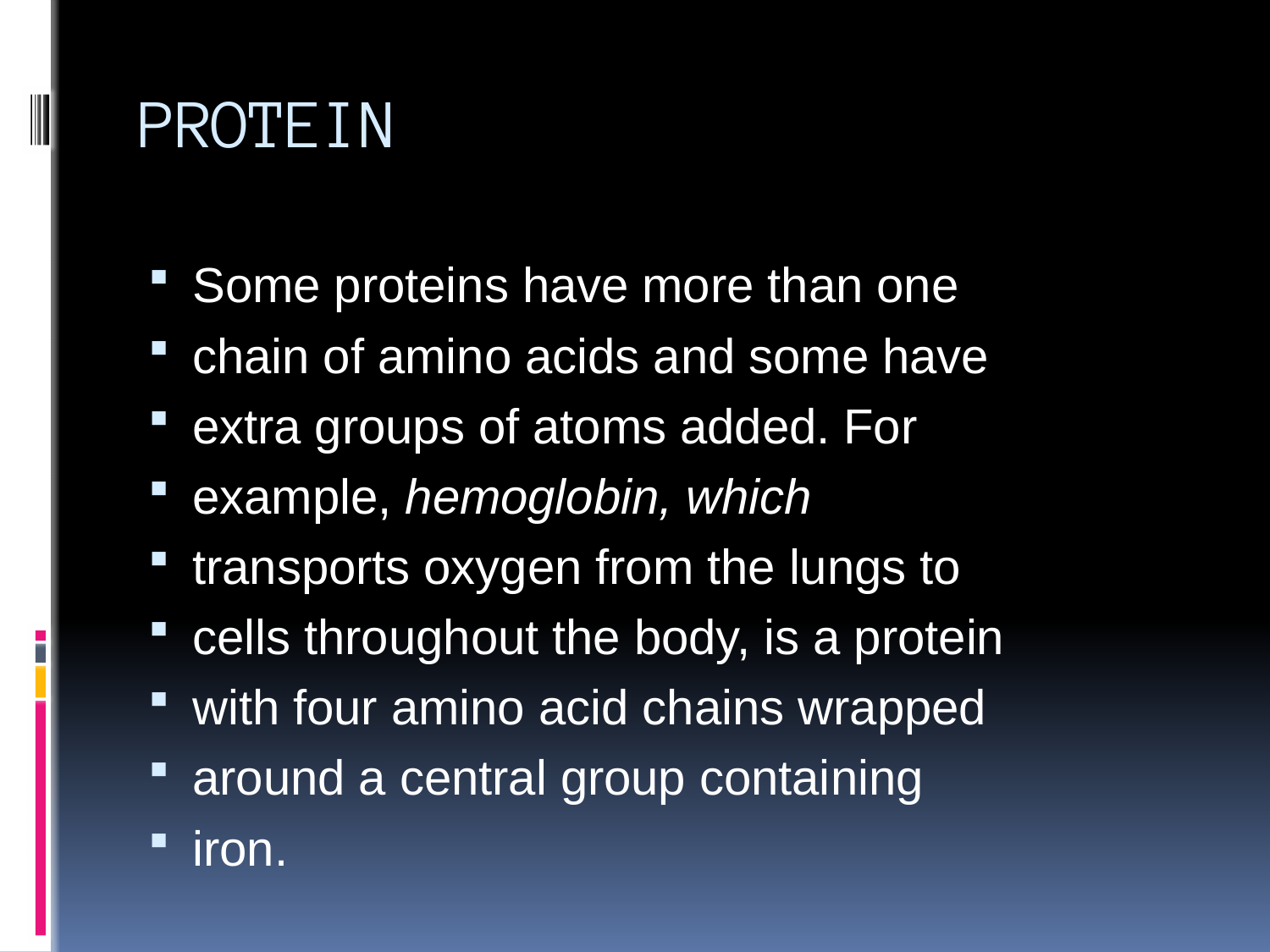

# PROTEIN
Some proteins have more than one
chain of amino acids and some have
extra groups of atoms added. For
example, hemoglobin, which
transports oxygen from the lungs to
cells throughout the body, is a protein
with four amino acid chains wrapped
around a central group containing
iron.